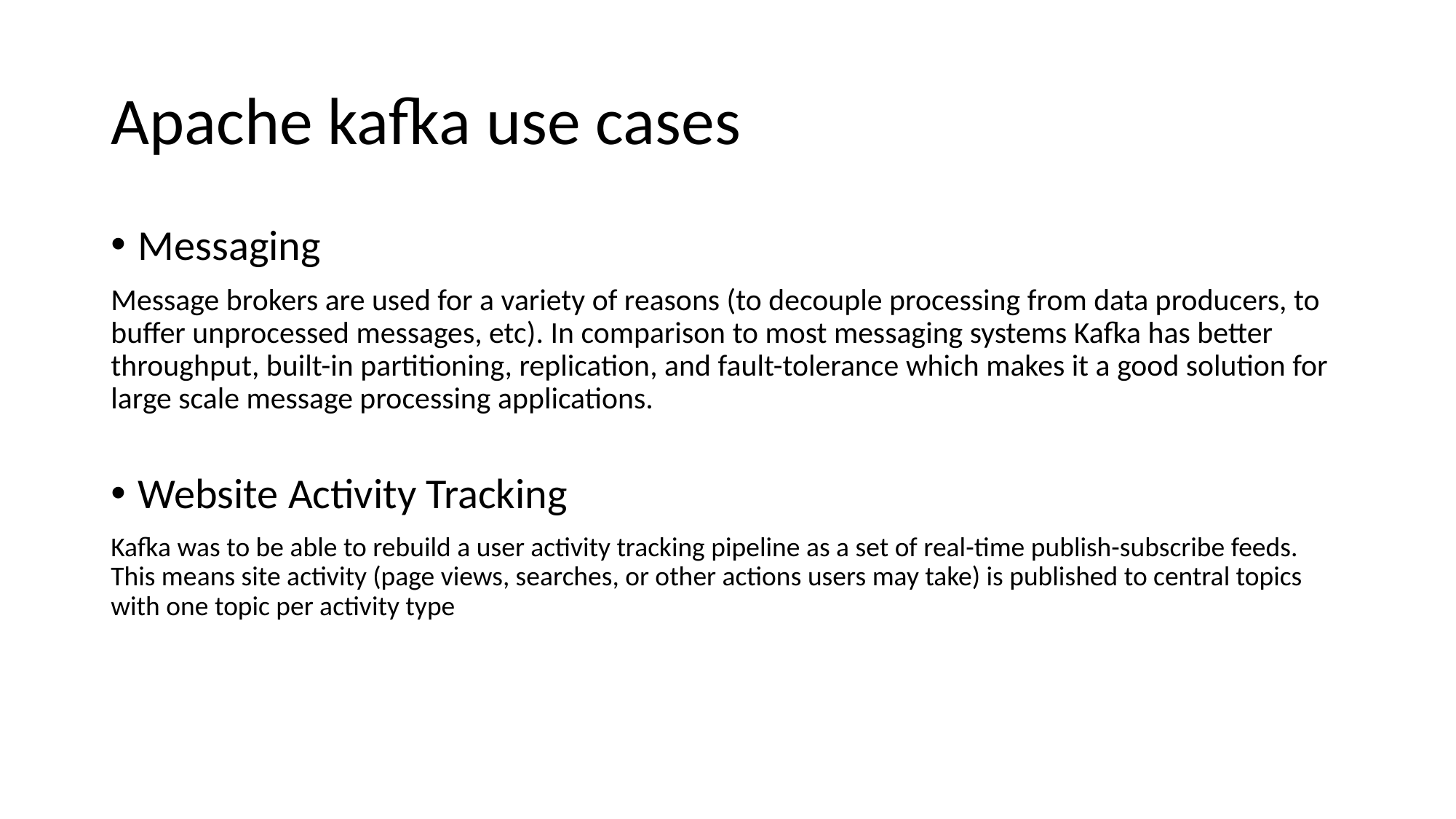

# Apache kafka use cases
Messaging
Message brokers are used for a variety of reasons (to decouple processing from data producers, to buffer unprocessed messages, etc). In comparison to most messaging systems Kafka has better throughput, built-in partitioning, replication, and fault-tolerance which makes it a good solution for large scale message processing applications.

Website Activity Tracking
Kafka was to be able to rebuild a user activity tracking pipeline as a set of real-time publish-subscribe feeds. This means site activity (page views, searches, or other actions users may take) is published to central topics with one topic per activity type